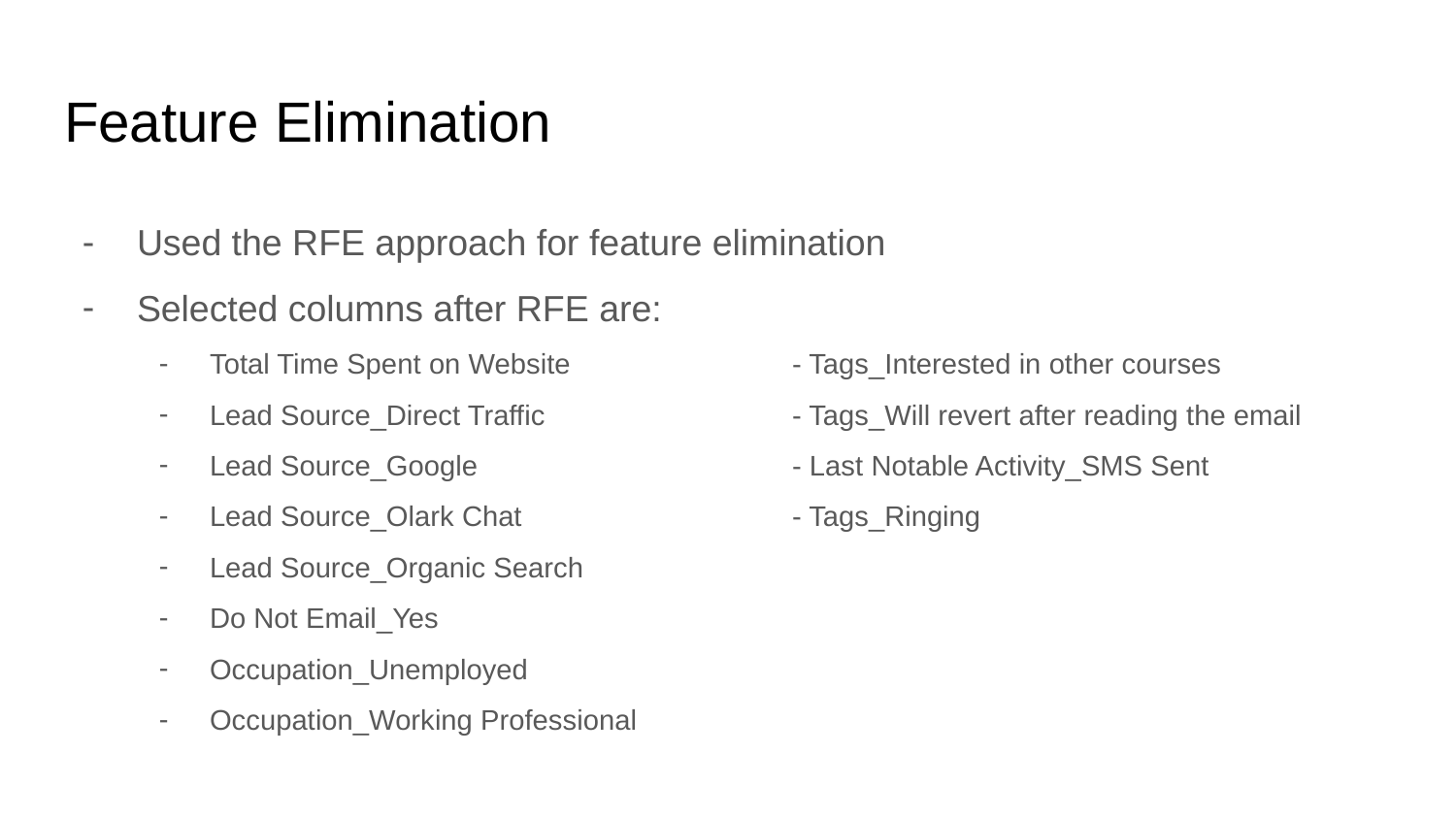

# Feature Elimination
Used the RFE approach for feature elimination
Selected columns after RFE are:
Total Time Spent on Website		- Tags_Interested in other courses
Lead Source_Direct Traffic		- Tags_Will revert after reading the email
Lead Source_Google			- Last Notable Activity_SMS Sent
Lead Source_Olark Chat		- Tags_Ringing
Lead Source_Organic Search
Do Not Email_Yes
Occupation_Unemployed
Occupation_Working Professional